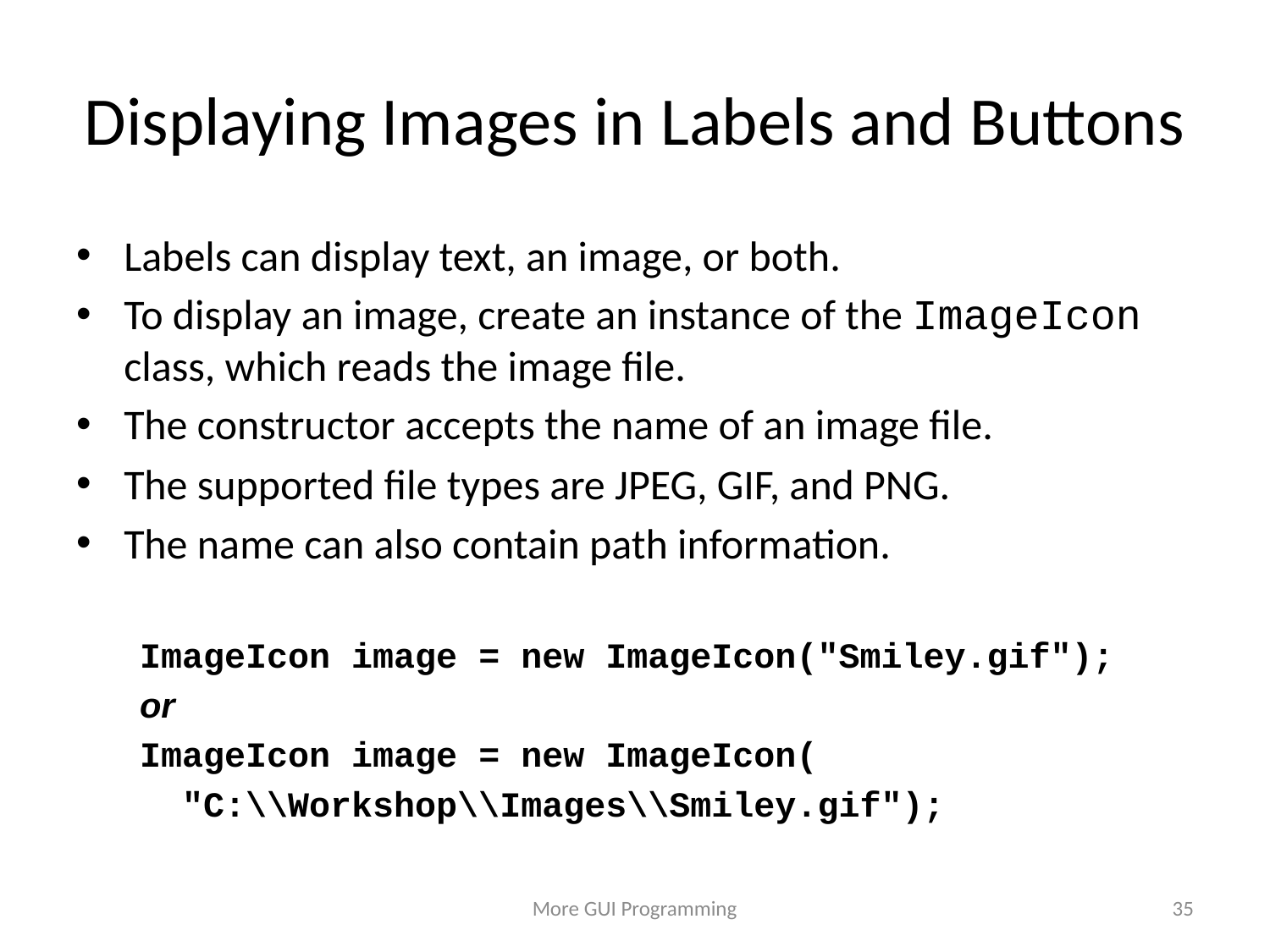

# Displaying Images in Labels and Buttons
Labels can display text, an image, or both.
To display an image, create an instance of the ImageIcon class, which reads the image file.
The constructor accepts the name of an image file.
The supported file types are JPEG, GIF, and PNG.
The name can also contain path information.

ImageIcon image = new ImageIcon("Smiley.gif");
or
ImageIcon image = new ImageIcon(
  "C:\\Workshop\\Images\\Smiley.gif");

More GUI Programming
35